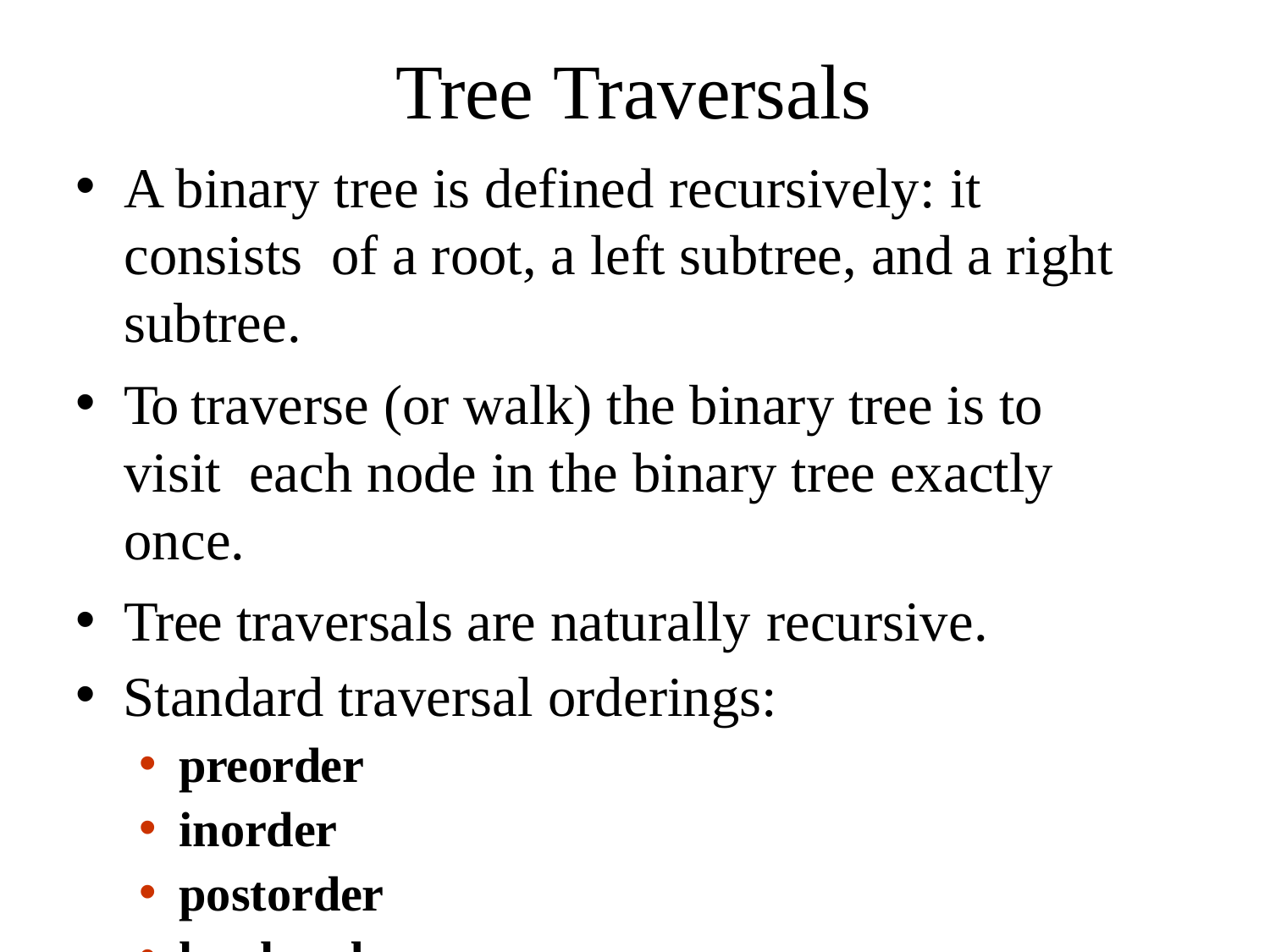

# Tree Traversals
A binary tree is defined recursively: it consists  of a root, a left subtree, and a right subtree.
To traverse (or walk) the binary tree is to visit  each node in the binary tree exactly once.
Tree traversals are naturally recursive.
Standard traversal orderings:
preorder
inorder
postorder
level-order